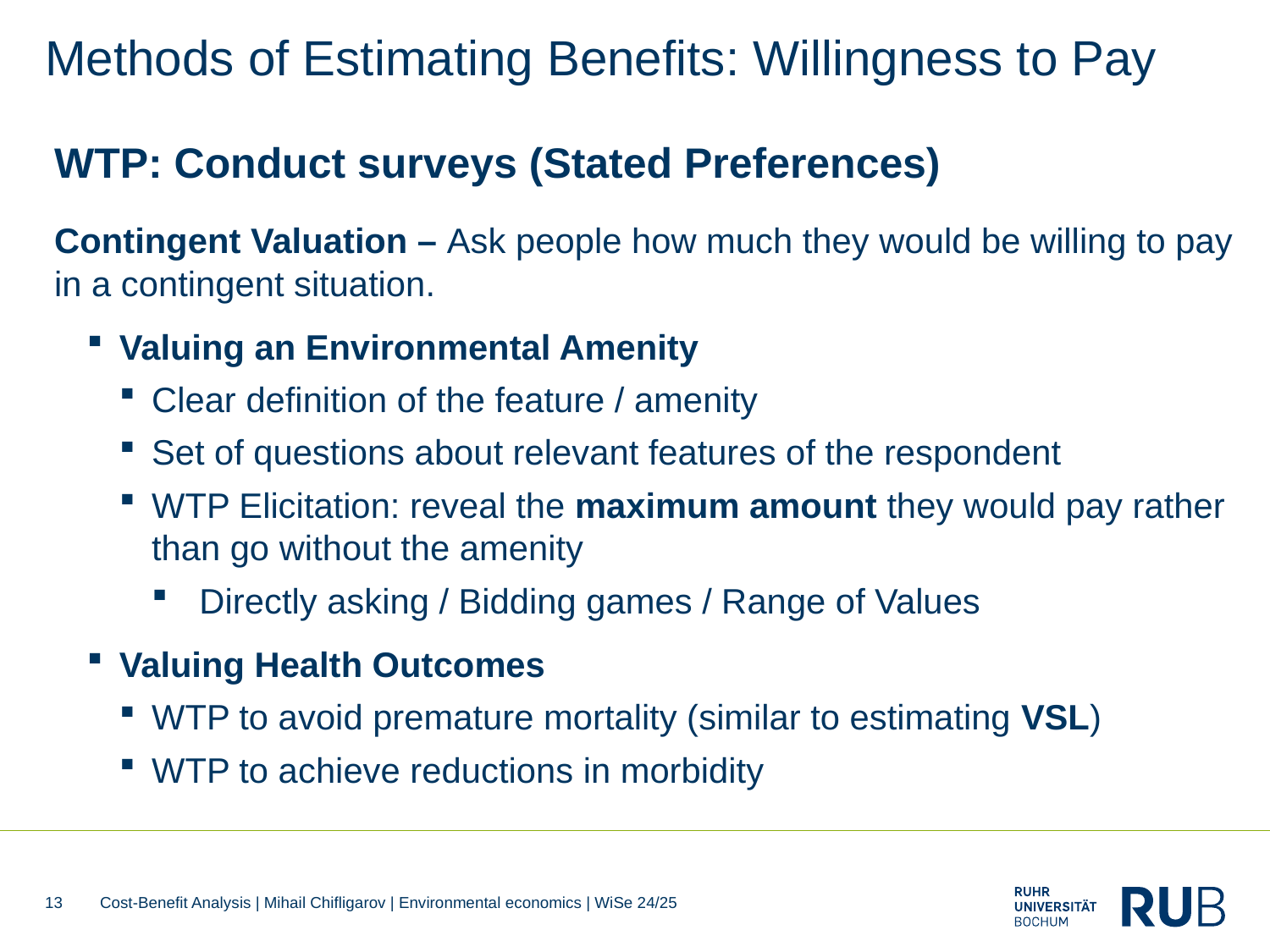

# Methods of Estimating Benefits: Willingness to Pay
WTP: Conduct surveys (Stated Preferences)
Contingent Valuation – Ask people how much they would be willing to pay in a contingent situation.
Valuing an Environmental Amenity
Clear definition of the feature / amenity
Set of questions about relevant features of the respondent
WTP Elicitation: reveal the maximum amount they would pay rather than go without the amenity
Directly asking / Bidding games / Range of Values
Valuing Health Outcomes
WTP to avoid premature mortality (similar to estimating VSL)
WTP to achieve reductions in morbidity

13
Cost-Benefit Analysis | Mihail Chifligarov | Environmental economics | WiSe 24/25